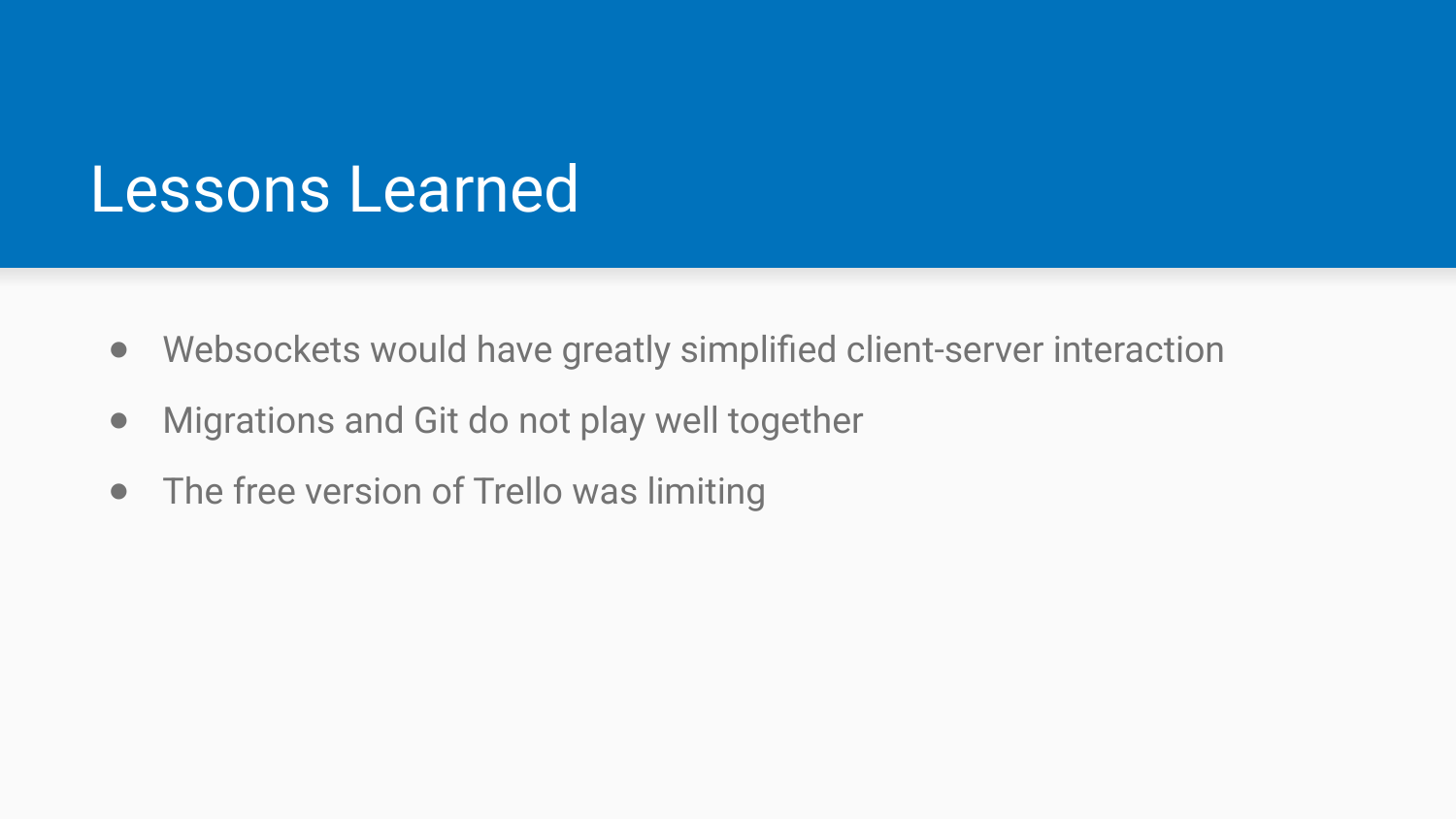

# Lessons Learned
Websockets would have greatly simplified client-server interaction
Migrations and Git do not play well together
The free version of Trello was limiting